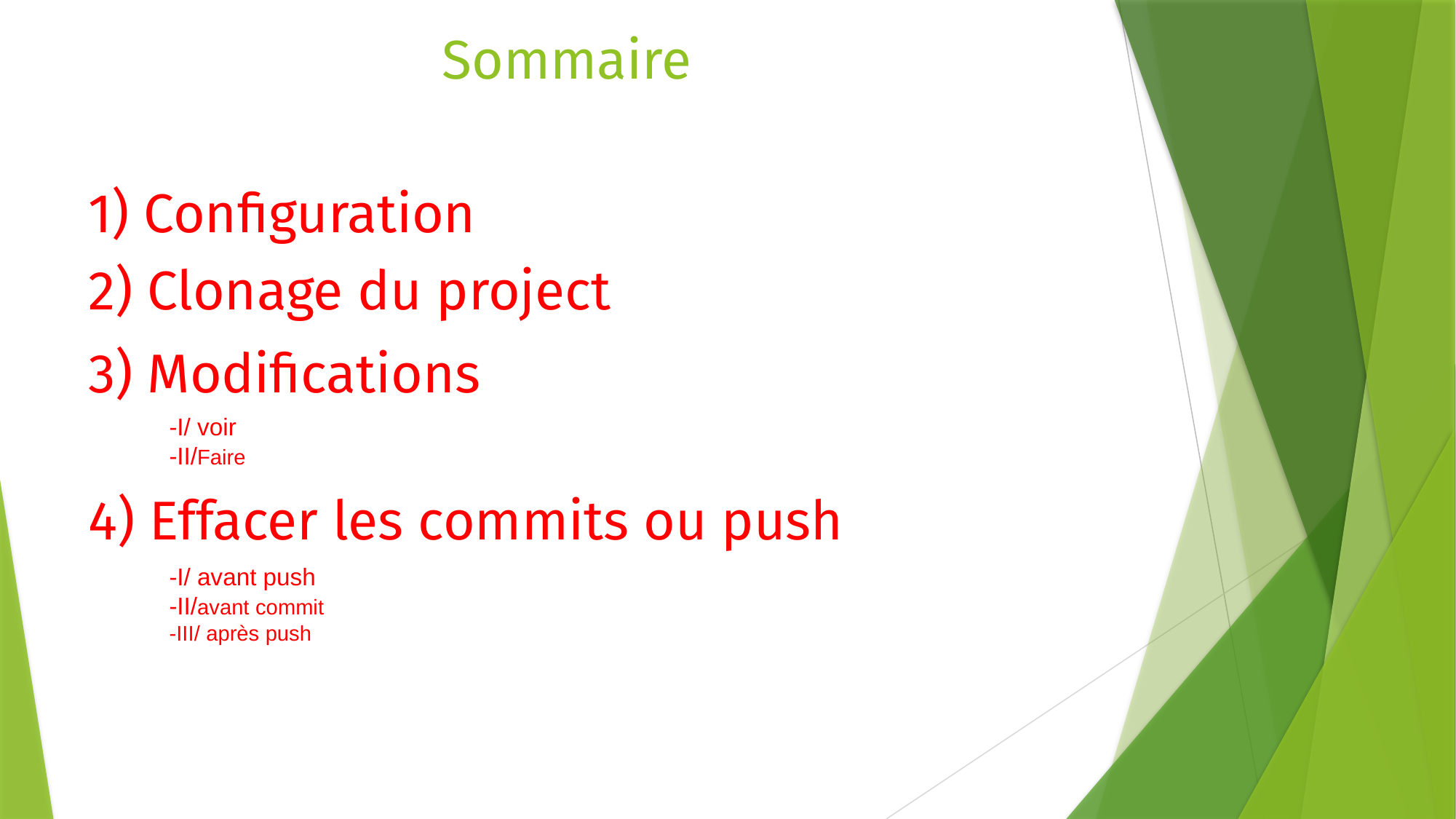

# Sommaire
1) Configuration
2) Clonage du project
3) Modifications
-I/ voir
-II/Faire
4) Effacer les commits ou push
-I/ avant push
-II/avant commit
-III/ après push